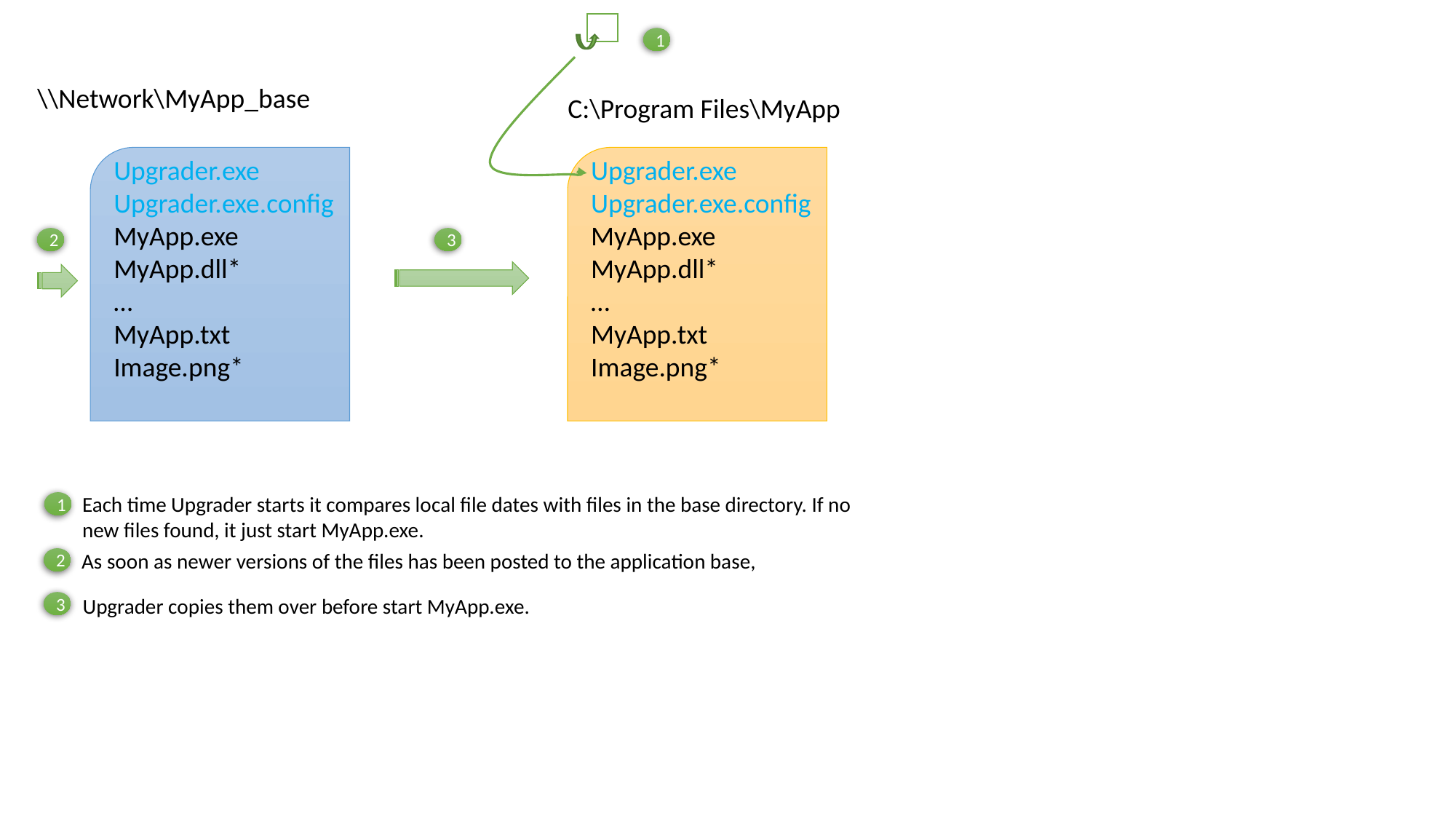

1

\\Network\MyApp_base
C:\Program Files\MyApp
Upgrader.exe
Upgrader.exe.config
MyApp.exe
MyApp.dll*
…
MyApp.txt
Image.png*

Upgrader.exe
Upgrader.exe.config
MyApp.exe
MyApp.dll*
…
MyApp.txt
Image.png*
2
3

Each time Upgrader starts it compares local file dates with files in the base directory. If no new files found, it just start MyApp.exe.

1
As soon as newer versions of the files has been posted to the application base,
2
Upgrader copies them over before start MyApp.exe.
3